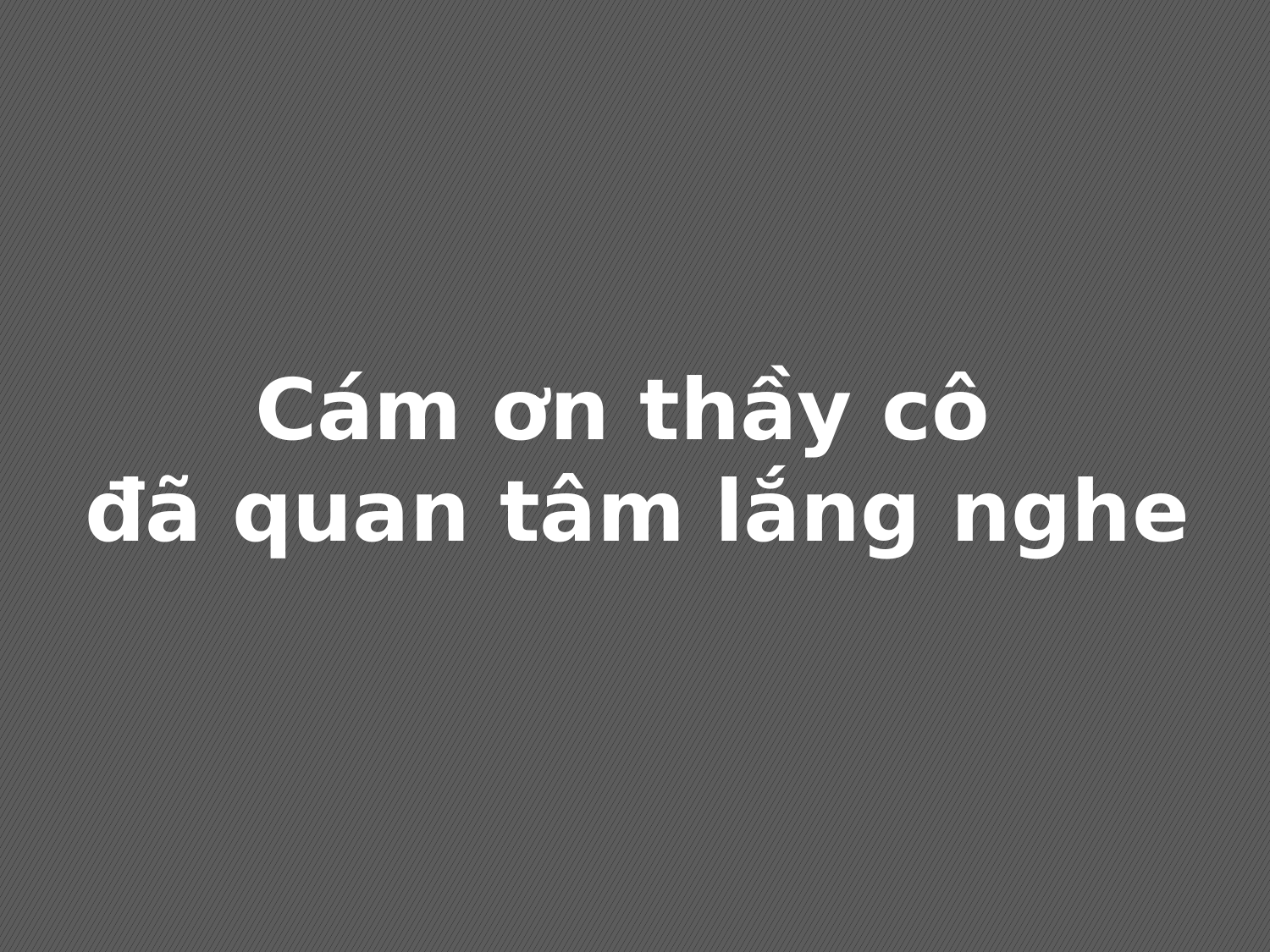

Cám ơn thầy cô
đã quan tâm lắng nghe